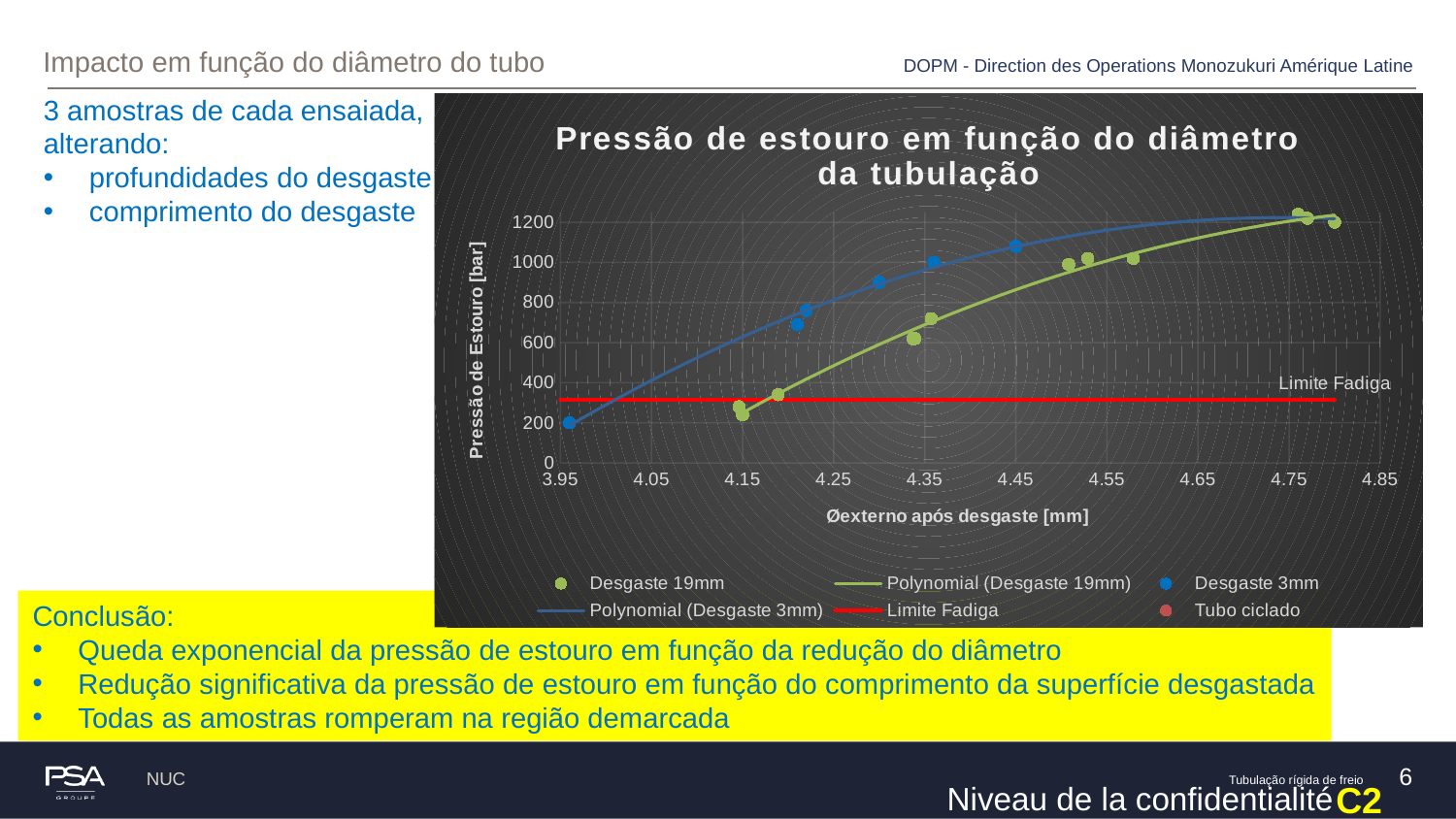

# Impacto em função do diâmetro do tubo
DOPM - Direction des Operations Monozukuri Amérique Latine
3 amostras de cada ensaiada,
alterando:
profundidades do desgaste
comprimento do desgaste

### Chart: Pressão de estouro em função do diâmetro da tubulação

| Category |  |  |  |  |
|---|---|---|---|---|
Conclusão:
Queda exponencial da pressão de estouro em função da redução do diâmetro
Redução significativa da pressão de estouro em função do comprimento da superfície desgastada
Todas as amostras romperam na região demarcada
6
NUC
Tubulação rígida de freio
C2